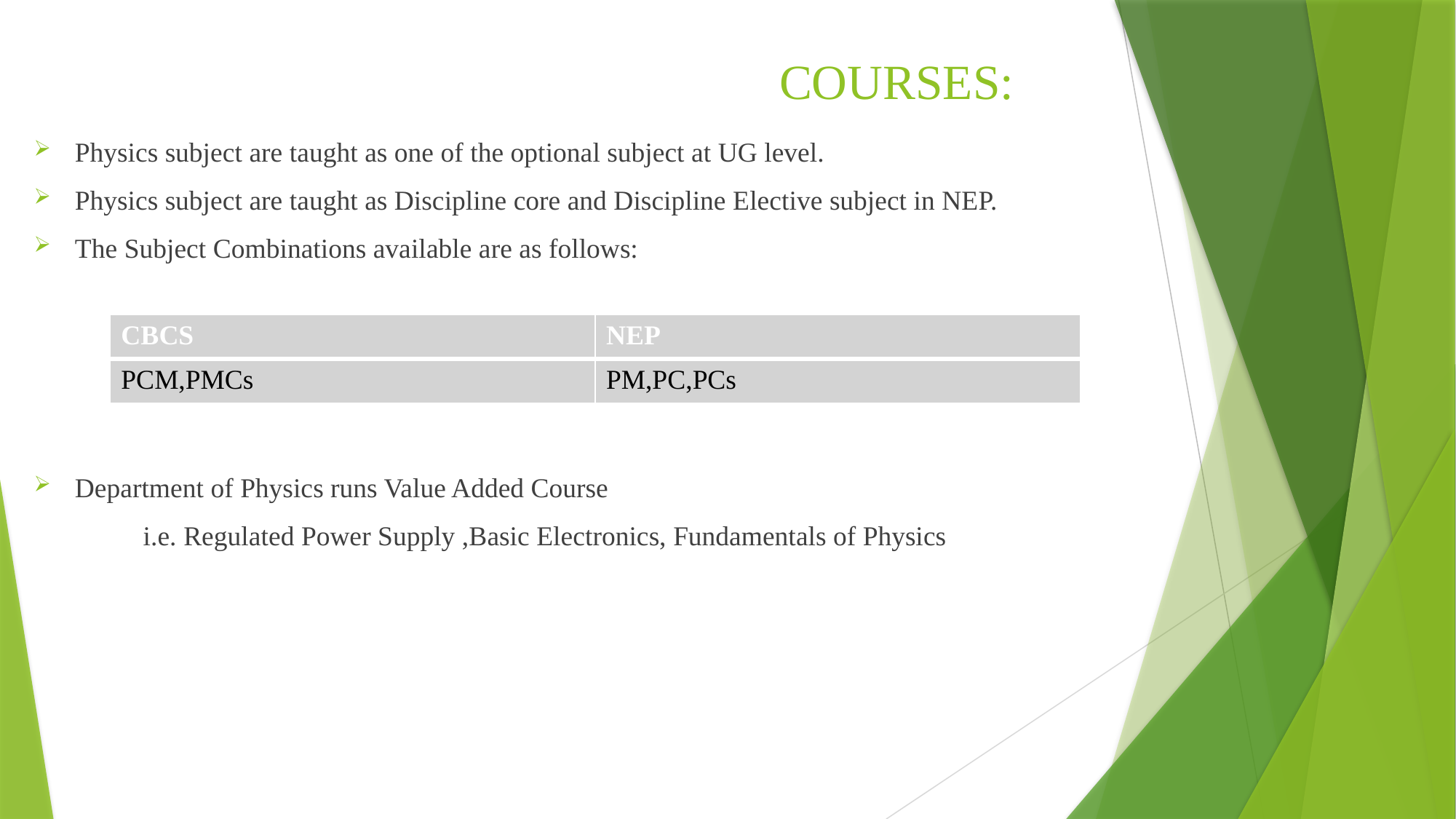

# COURSES:
Physics subject are taught as one of the optional subject at UG level.
Physics subject are taught as Discipline core and Discipline Elective subject in NEP.
The Subject Combinations available are as follows:

Department of Physics runs Value Added Course
	i.e. Regulated Power Supply ,Basic Electronics, Fundamentals of Physics

| CBCS | NEP |
| --- | --- |
| PCM,PMCs | PM,PC,PCs |